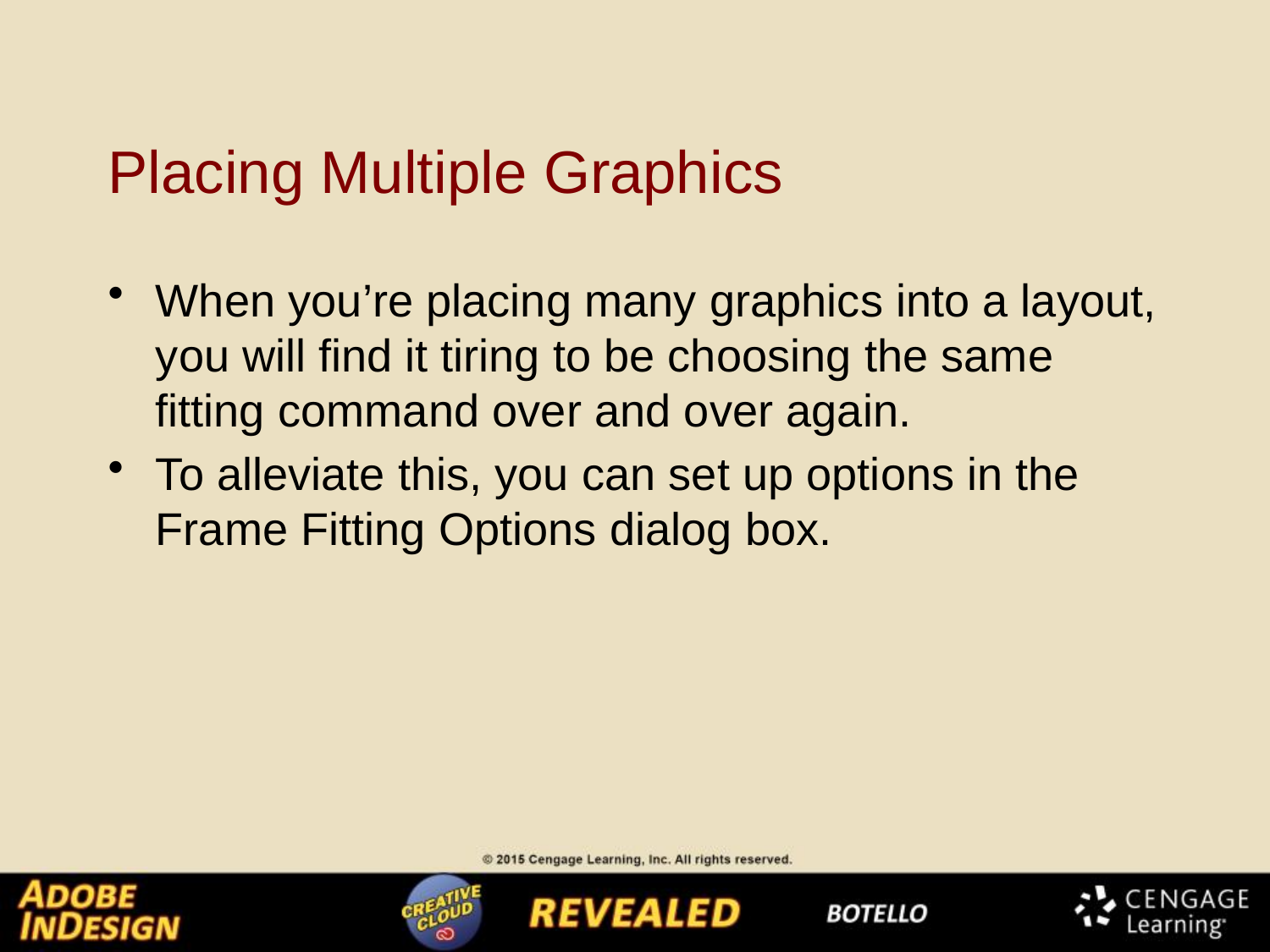

# Placing Multiple Graphics
When you’re placing many graphics into a layout, you will find it tiring to be choosing the same fitting command over and over again.
To alleviate this, you can set up options in the Frame Fitting Options dialog box.